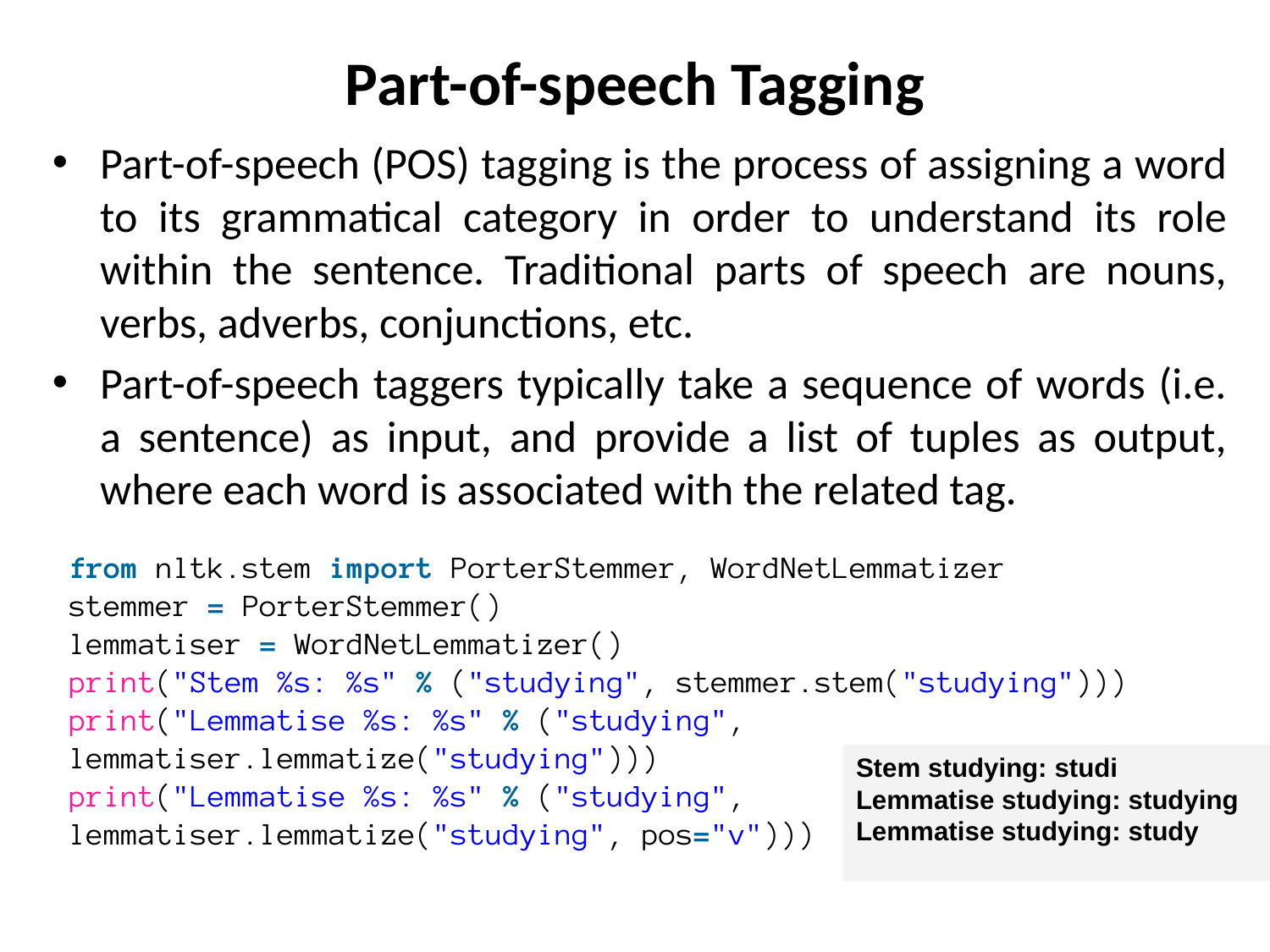

# Part-of-speech Tagging
Part-of-speech (POS) tagging is the process of assigning a word to its grammatical category in order to understand its role within the sentence. Traditional parts of speech are nouns, verbs, adverbs, conjunctions, etc.
Part-of-speech taggers typically take a sequence of words (i.e. a sentence) as input, and provide a list of tuples as output, where each word is associated with the related tag.
from nltk.stem import PorterStemmer, WordNetLemmatizer
stemmer = PorterStemmer()
lemmatiser = WordNetLemmatizer()
print("Stem %s: %s" % ("studying", stemmer.stem("studying")))
print("Lemmatise %s: %s" % ("studying", lemmatiser.lemmatize("studying")))
print("Lemmatise %s: %s" % ("studying", lemmatiser.lemmatize("studying", pos="v")))
Stem studying: studi Lemmatise studying: studying Lemmatise studying: study